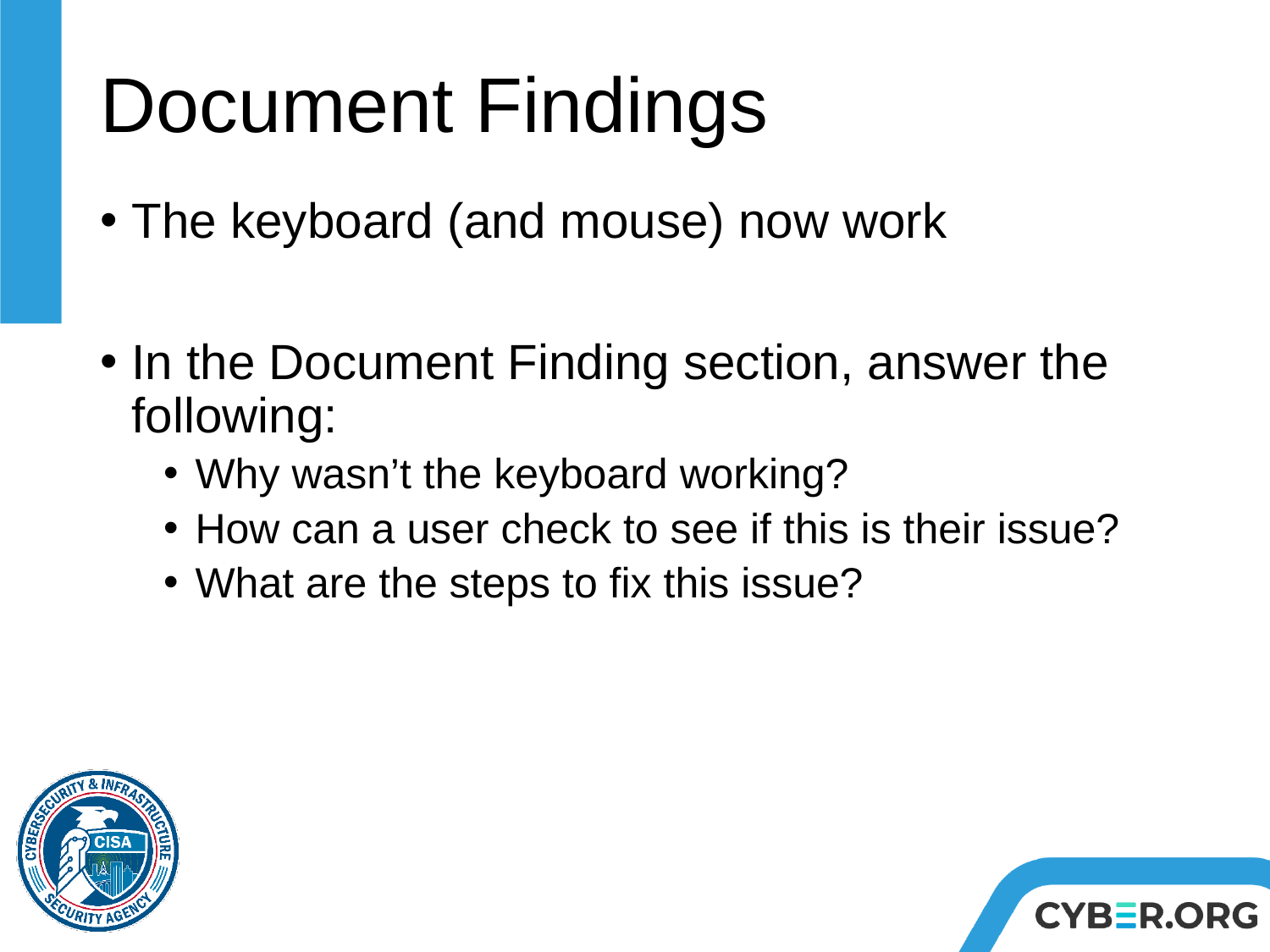

# Document Findings
The keyboard (and mouse) now work

In the Document Finding section, answer the following:
Why wasn’t the keyboard working?
How can a user check to see if this is their issue?
What are the steps to fix this issue?